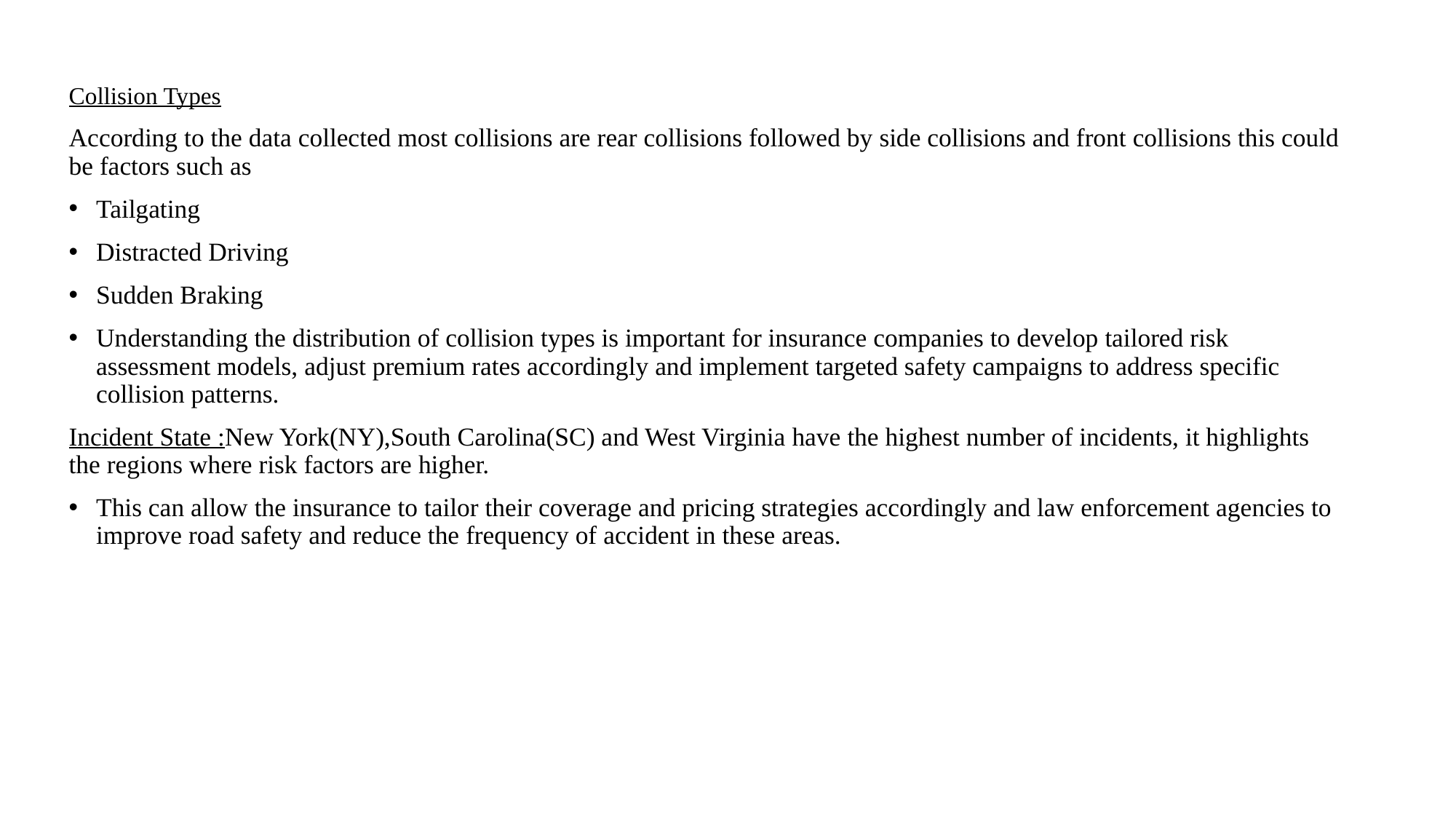

Collision Types
According to the data collected most collisions are rear collisions followed by side collisions and front collisions this could be factors such as
Tailgating
Distracted Driving
Sudden Braking
Understanding the distribution of collision types is important for insurance companies to develop tailored risk assessment models, adjust premium rates accordingly and implement targeted safety campaigns to address specific collision patterns.
Incident State :New York(NY),South Carolina(SC) and West Virginia have the highest number of incidents, it highlights the regions where risk factors are higher.
This can allow the insurance to tailor their coverage and pricing strategies accordingly and law enforcement agencies to improve road safety and reduce the frequency of accident in these areas.